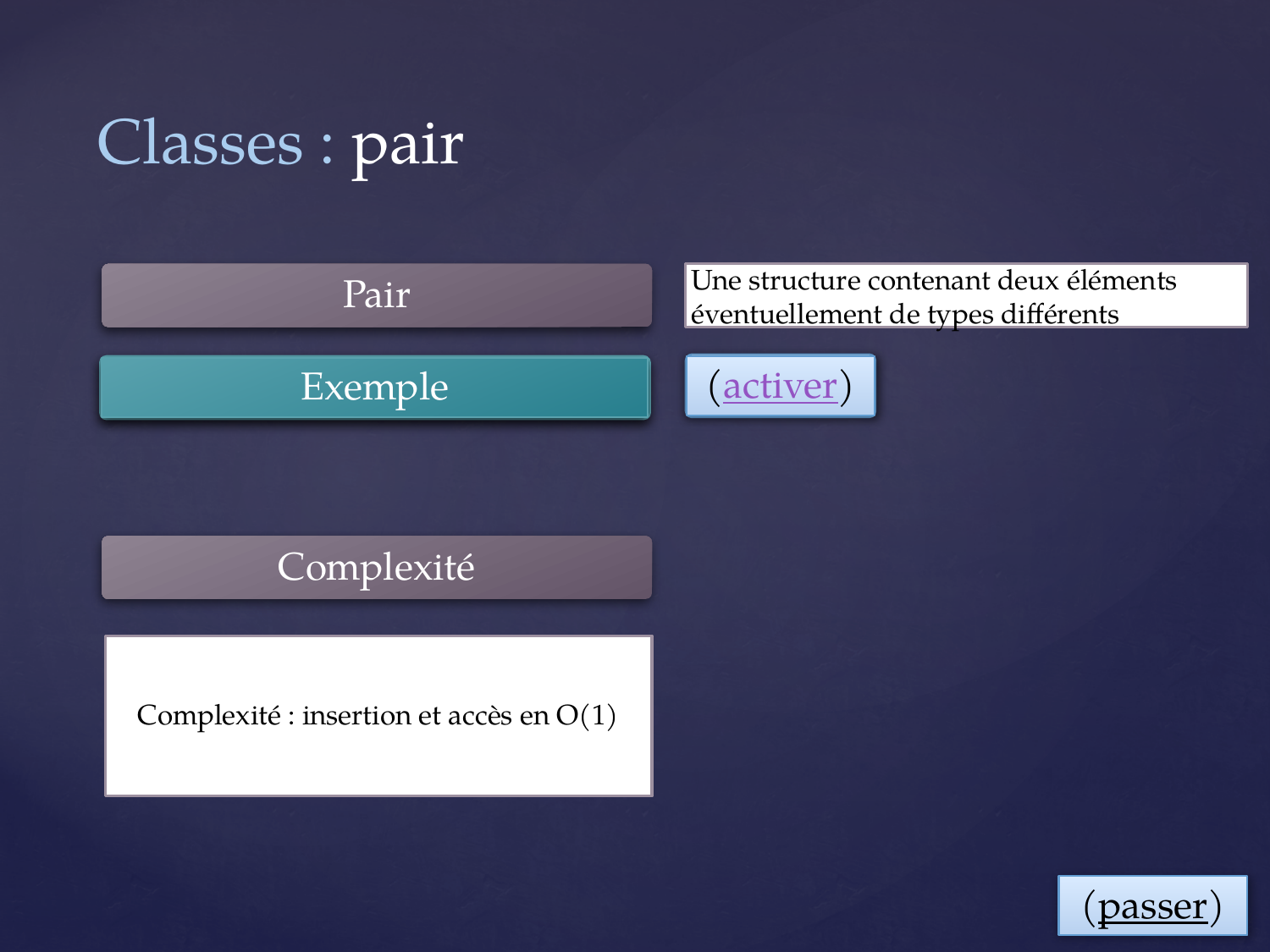

# Classes : pair

Pair
Une structure contenant deux éléments éventuellement de types différents

(activer)

Exemple

Complexité
Complexité : insertion et accès en O(1)
(passer)